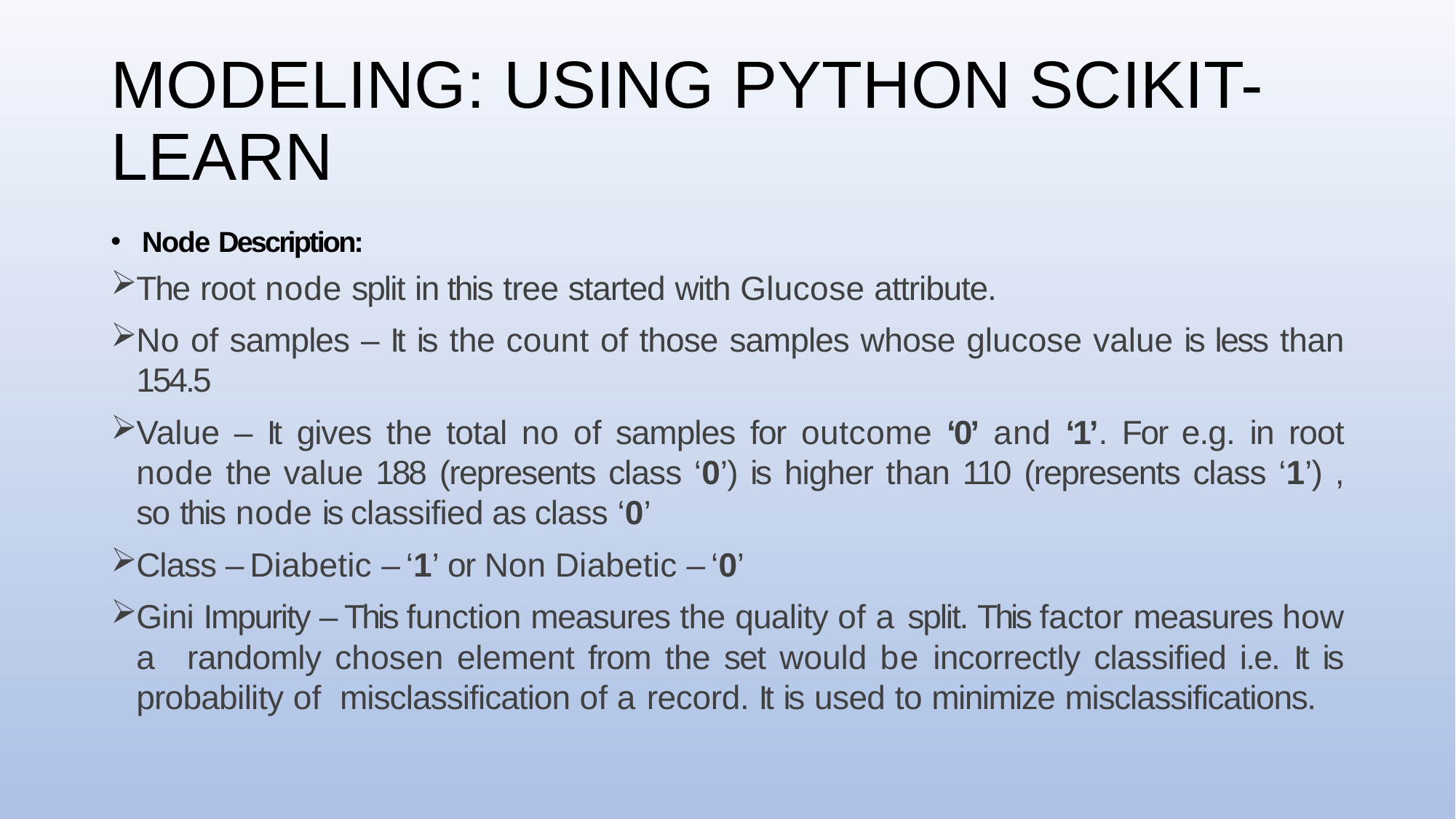

# MODELING: USING PYTHON SCIKIT-LEARN
Node Description:
The root node split in this tree started with Glucose attribute.
No of samples – It is the count of those samples whose glucose value is less than 154.5
Value – It gives the total no of samples for outcome ‘0’ and ‘1’. For e.g. in root node the value 188 (represents class ‘0’) is higher than 110 (represents class ‘1’) , so this node is classified as class ‘0’
Class – Diabetic – ‘1’ or Non Diabetic – ‘0’
Gini Impurity – This function measures the quality of a split. This factor measures how a  randomly chosen element from the set would be incorrectly classified i.e. It is probability of  misclassification of a record. It is used to minimize misclassifications.